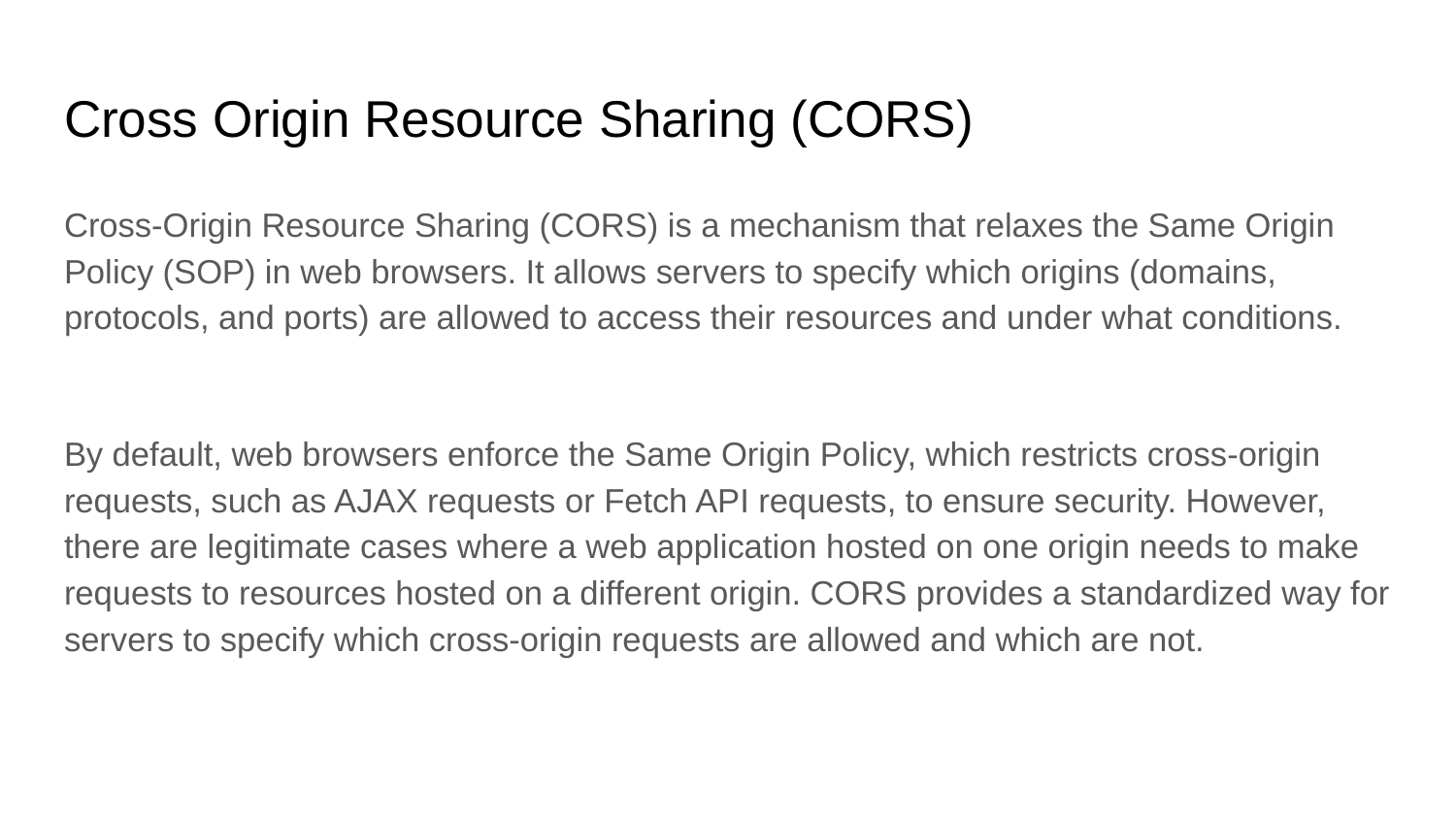

# Cross Origin Resource Sharing (CORS)
Cross-Origin Resource Sharing (CORS) is a mechanism that relaxes the Same Origin Policy (SOP) in web browsers. It allows servers to specify which origins (domains, protocols, and ports) are allowed to access their resources and under what conditions.

By default, web browsers enforce the Same Origin Policy, which restricts cross-origin requests, such as AJAX requests or Fetch API requests, to ensure security. However, there are legitimate cases where a web application hosted on one origin needs to make requests to resources hosted on a different origin. CORS provides a standardized way for servers to specify which cross-origin requests are allowed and which are not.